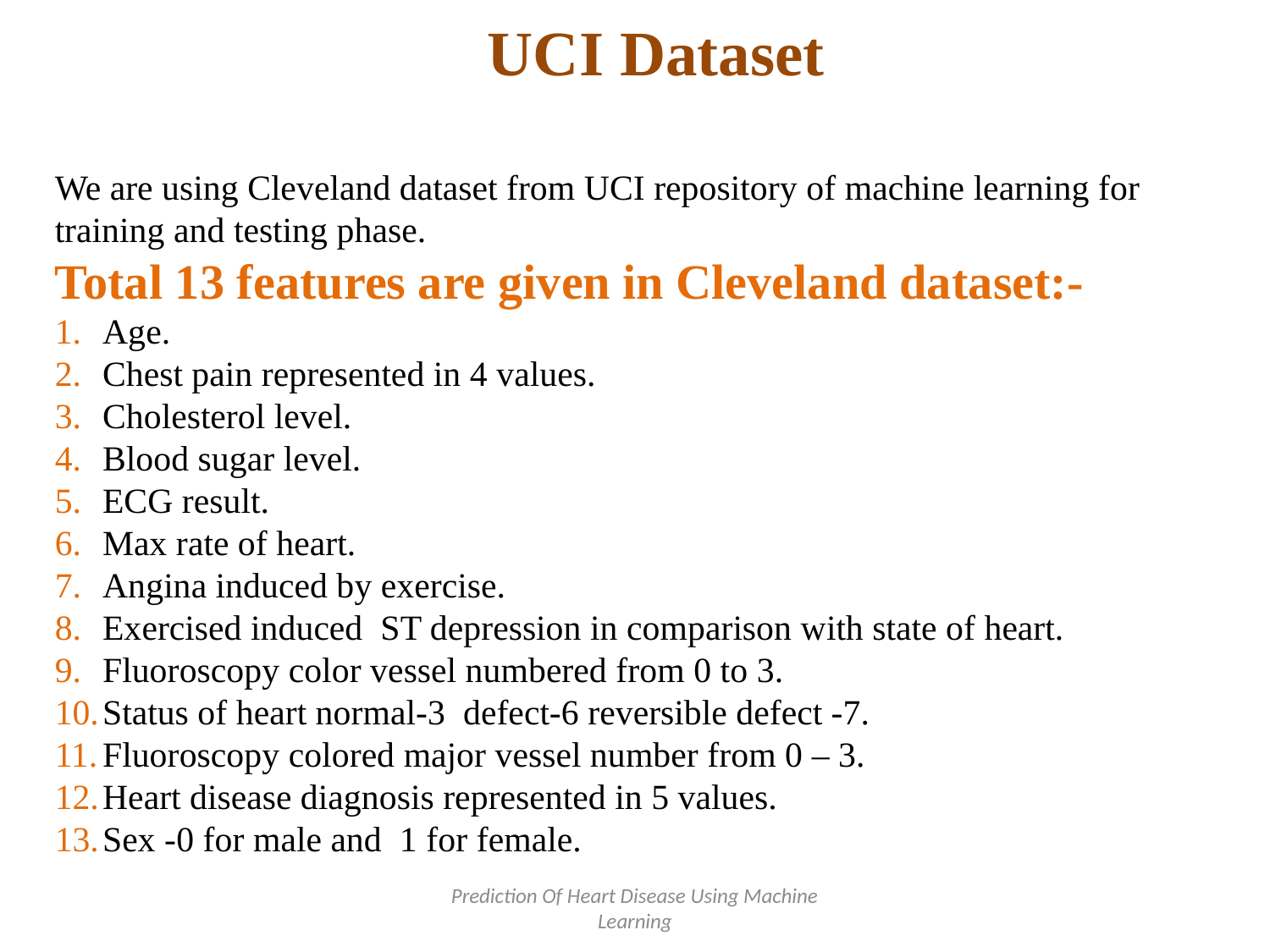

UCI Dataset
We are using Cleveland dataset from UCI repository of machine learning for training and testing phase.
Total 13 features are given in Cleveland dataset:-
Age.
Chest pain represented in 4 values.
Cholesterol level.
Blood sugar level.
ECG result.
Max rate of heart.
Angina induced by exercise.
Exercised induced  ST depression in comparison with state of heart.
Fluoroscopy color vessel numbered from 0 to 3.
Status of heart normal-3  defect-6 reversible defect -7.
Fluoroscopy colored major vessel number from 0 – 3.
Heart disease diagnosis represented in 5 values.
Sex -0 for male and  1 for female.

Prediction Of Heart Disease Using Machine Learning
14